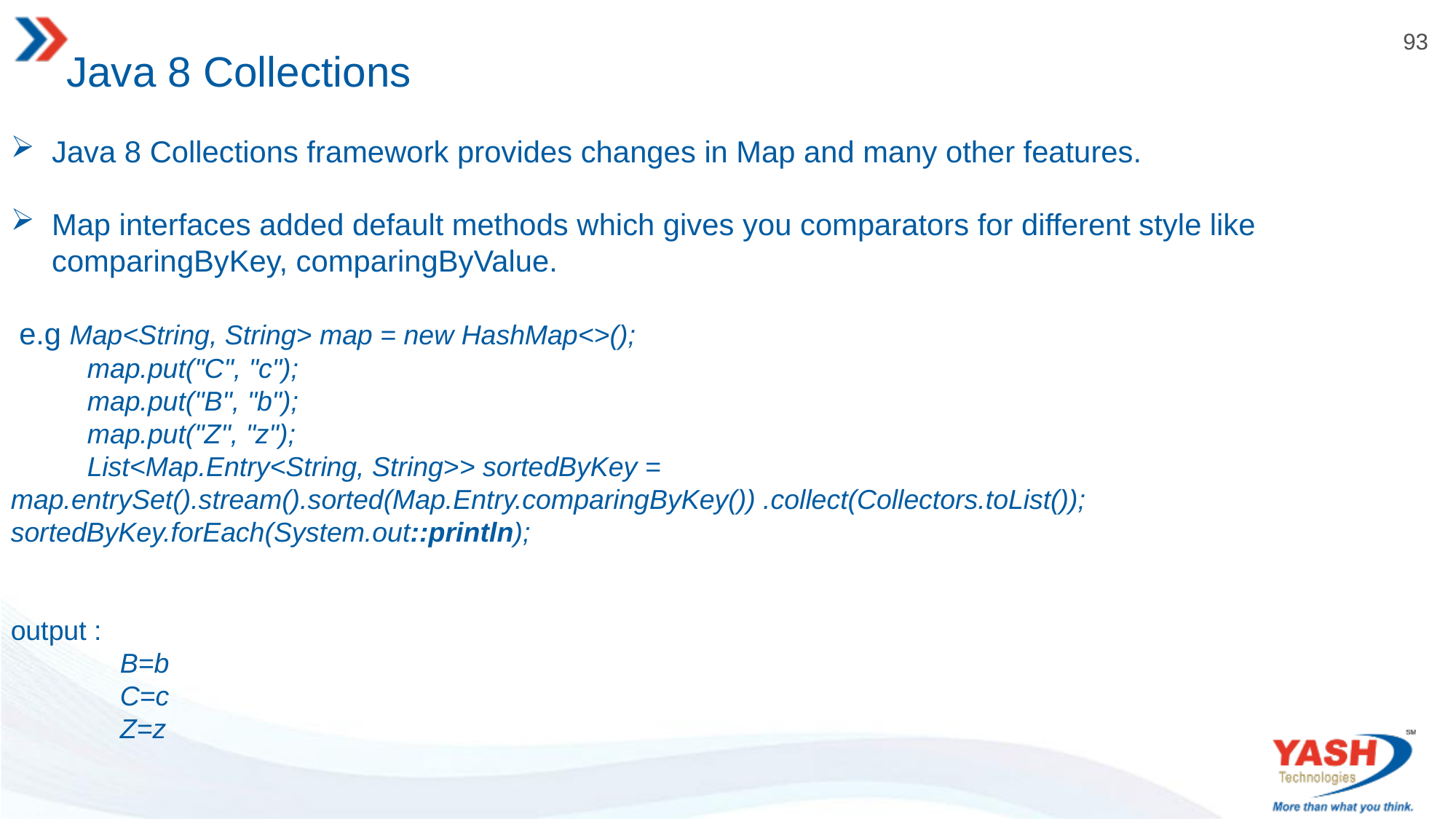

Java 8 Collections
Java 8 Collections framework provides changes in Map and many other features.

Map interfaces added default methods which gives you comparators for different style like comparingByKey, comparingByValue.

 e.g Map<String, String> map = new HashMap<>();
          map.put("C", "c");
          map.put("B", "b");
          map.put("Z", "z");
          List<Map.Entry<String, String>> sortedByKey = map.entrySet().stream().sorted(Map.Entry.comparingByKey()) .collect(Collectors.toList());
sortedByKey.forEach(System.out::println);

output :
	B=b
	C=c
	Z=z